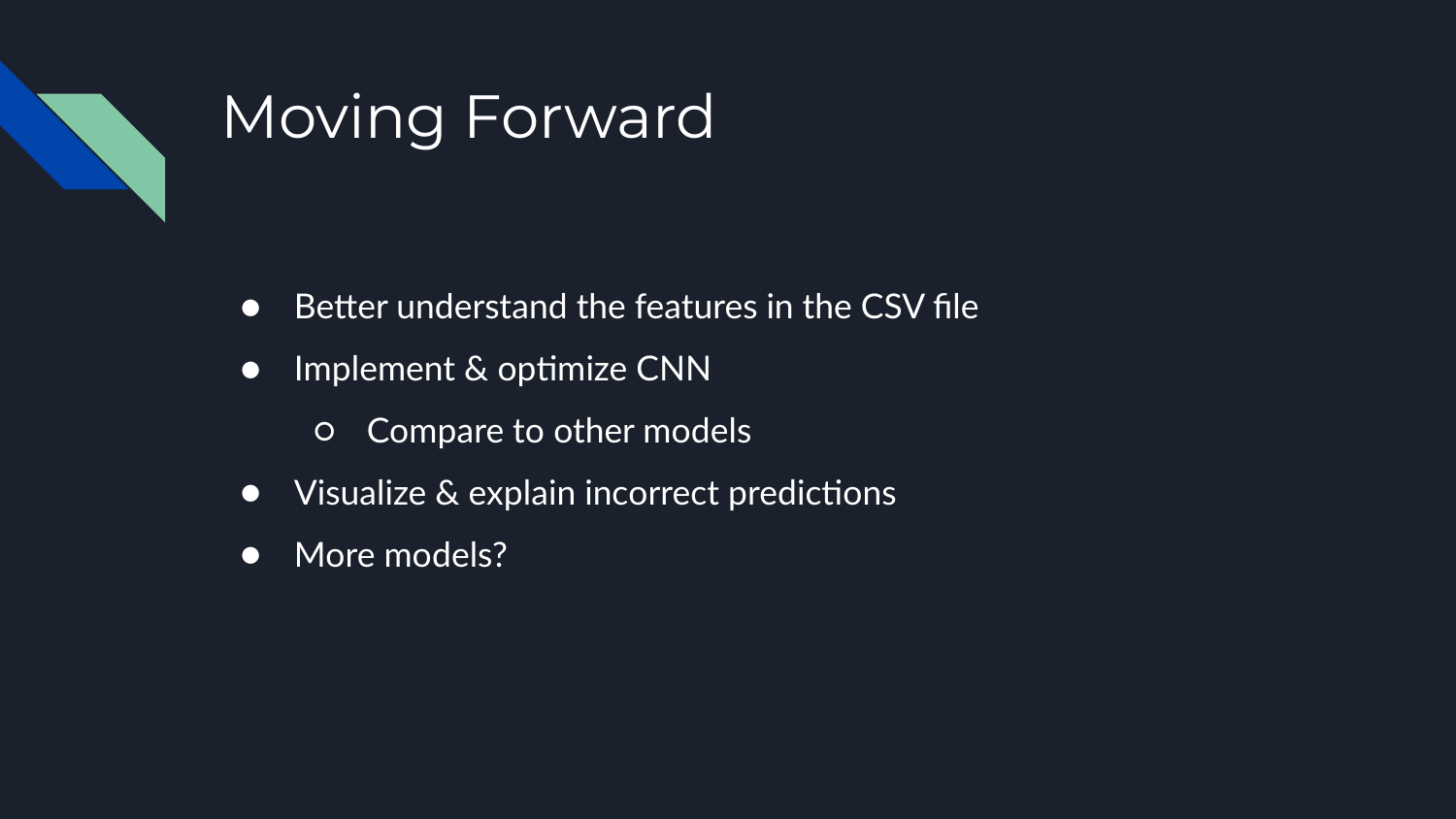

# Moving Forward
Better understand the features in the CSV file
Implement & optimize CNN
Compare to other models
Visualize & explain incorrect predictions
More models?